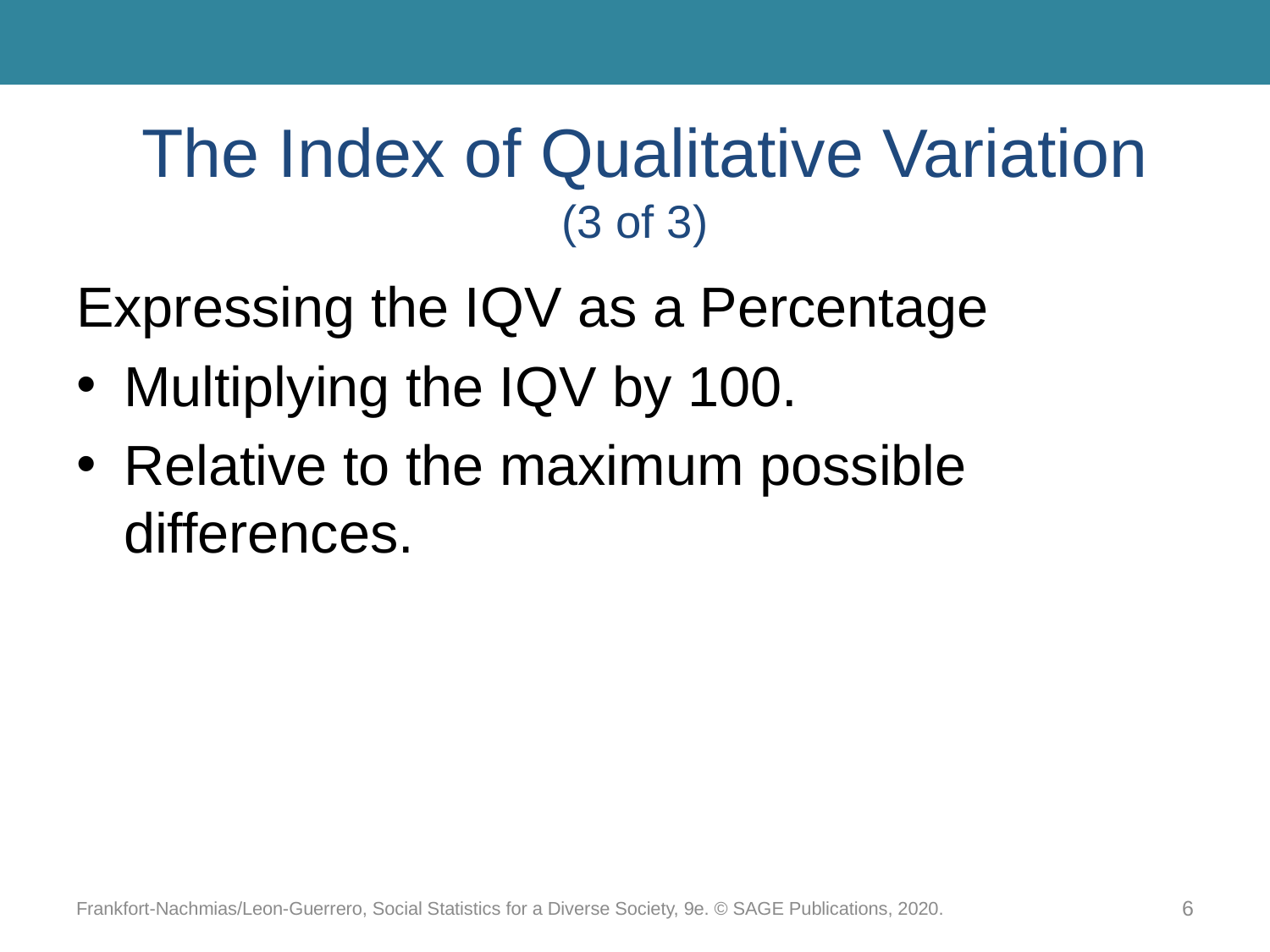

# The Index of Qualitative Variation (3 of 3)
Expressing the IQV as a Percentage
Multiplying the IQV by 100.
Relative to the maximum possible differences.

Frankfort-Nachmias/Leon-Guerrero, Social Statistics for a Diverse Society, 9e. © SAGE Publications, 2020.
6